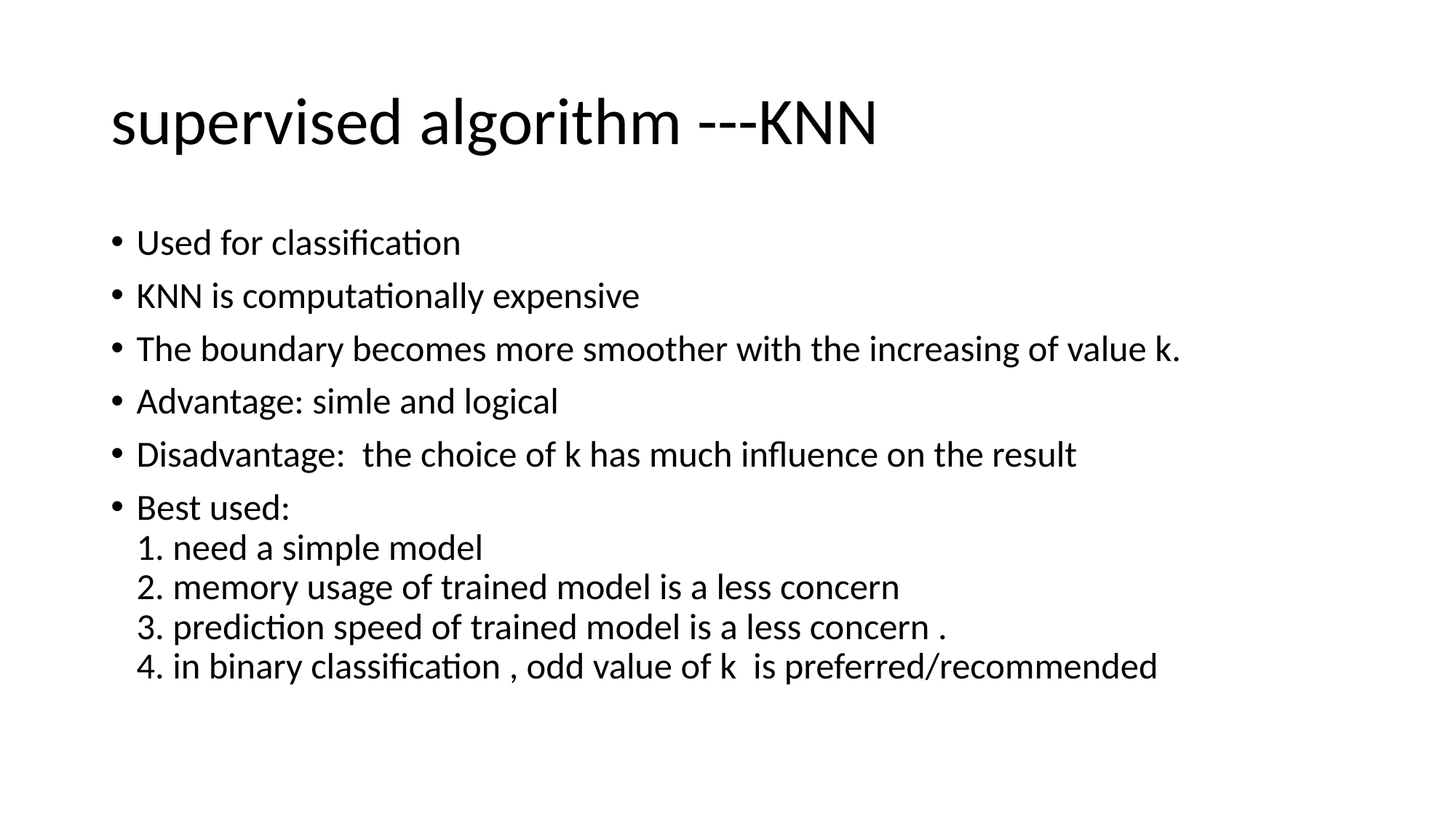

# supervised algorithm ---KNN
Used for classification
KNN is computationally expensive
The boundary becomes more smoother with the increasing of value k.
Advantage: simle and logical
Disadvantage:  the choice of k has much influence on the result
Best used:
1. need a simple model
2. memory usage of trained model is a less concern
3. prediction speed of trained model is a less concern .
4. in binary classification , odd value of k  is preferred/recommended